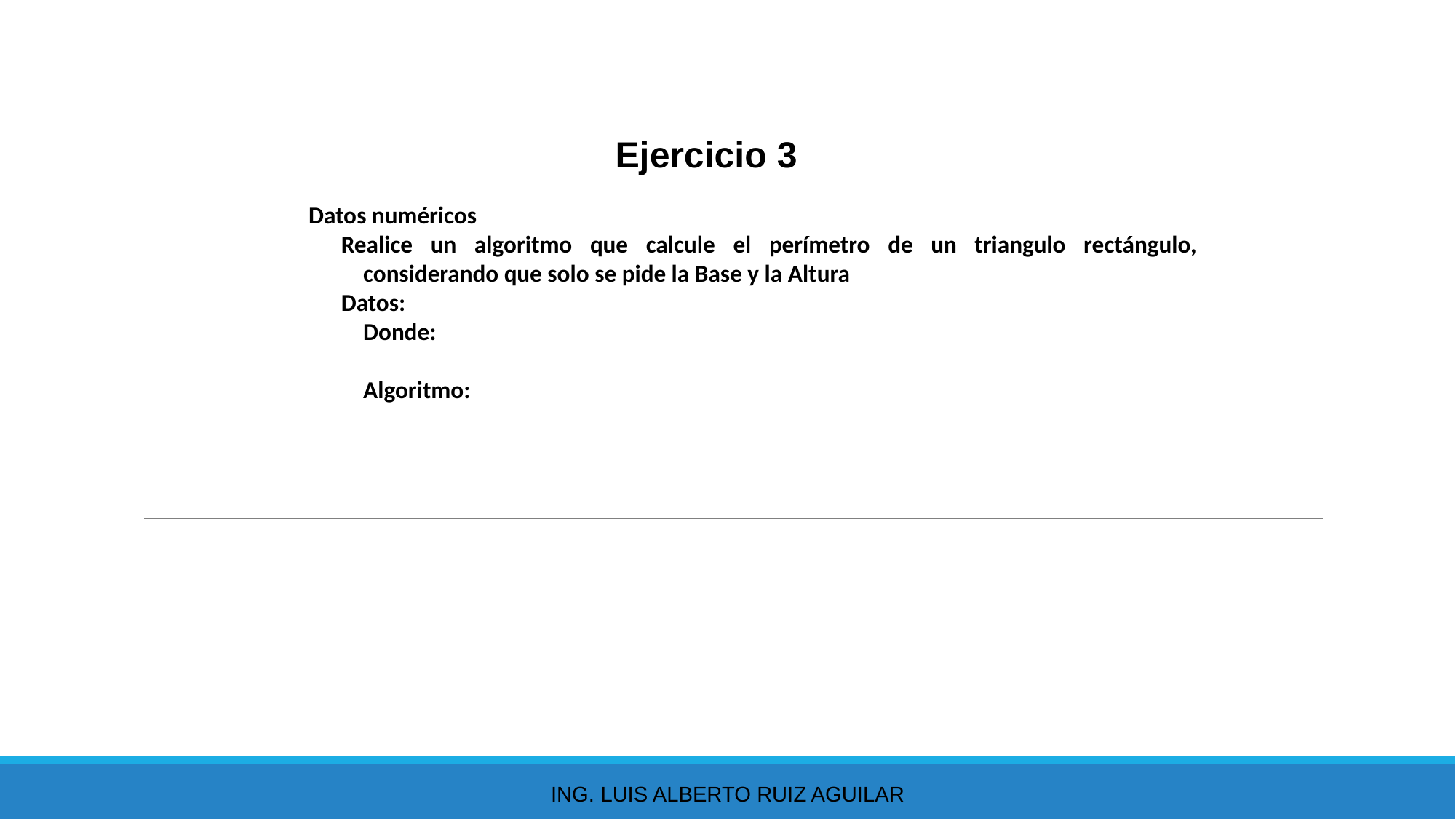

Ejercicio 3
Datos numéricos
Realice un algoritmo que calcule el perímetro de un triangulo rectángulo, considerando que solo se pide la Base y la Altura
Datos:
Donde:

Algoritmo:
Ing. Luis Alberto Ruiz Aguilar